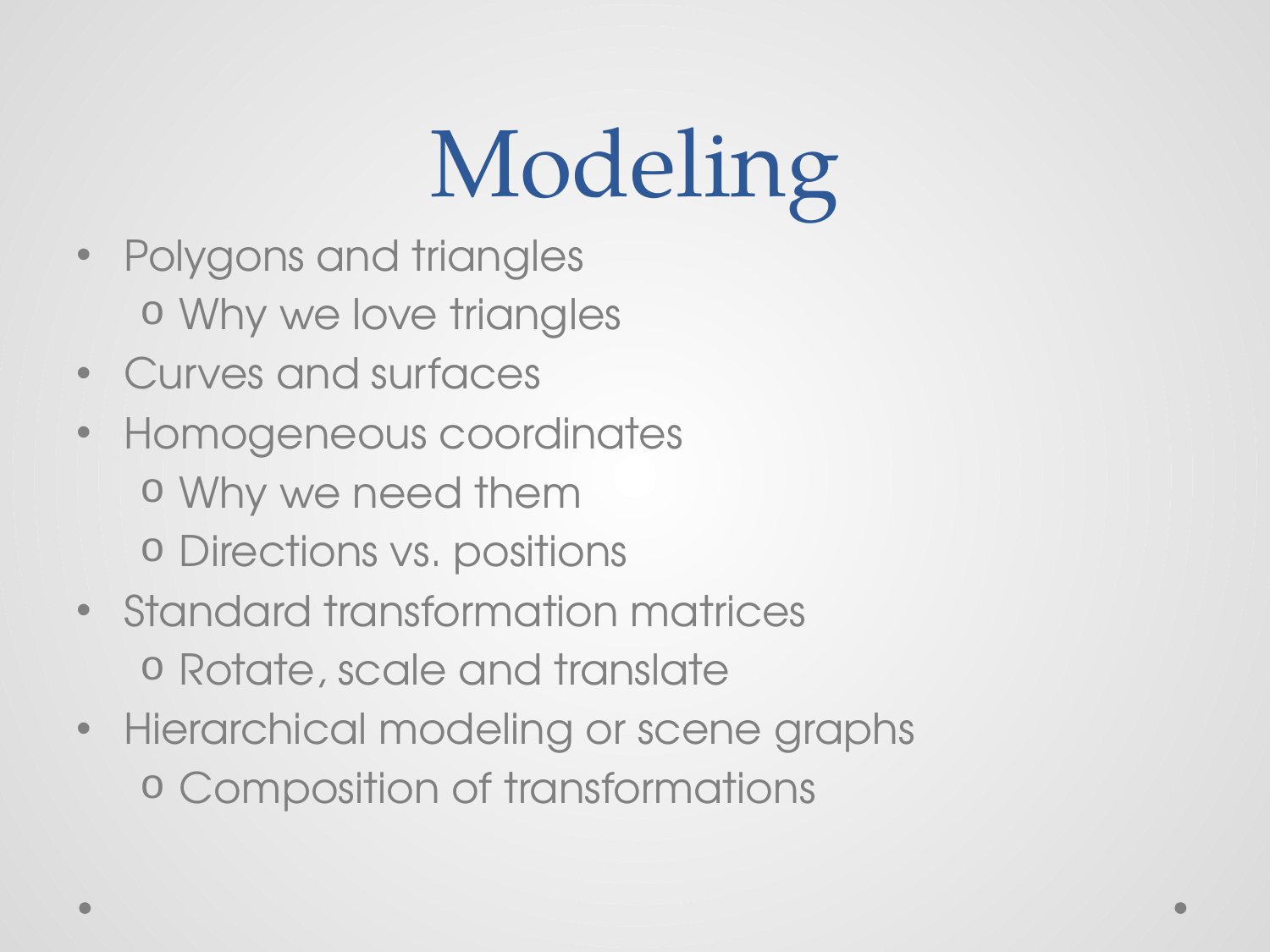

# Modeling
Polygons and triangles
Why we love triangles
Curves and surfaces
Homogeneous coordinates
Why we need them
Directions vs. positions
Standard transformation matrices
Rotate, scale and translate
Hierarchical modeling or scene graphs
Composition of transformations